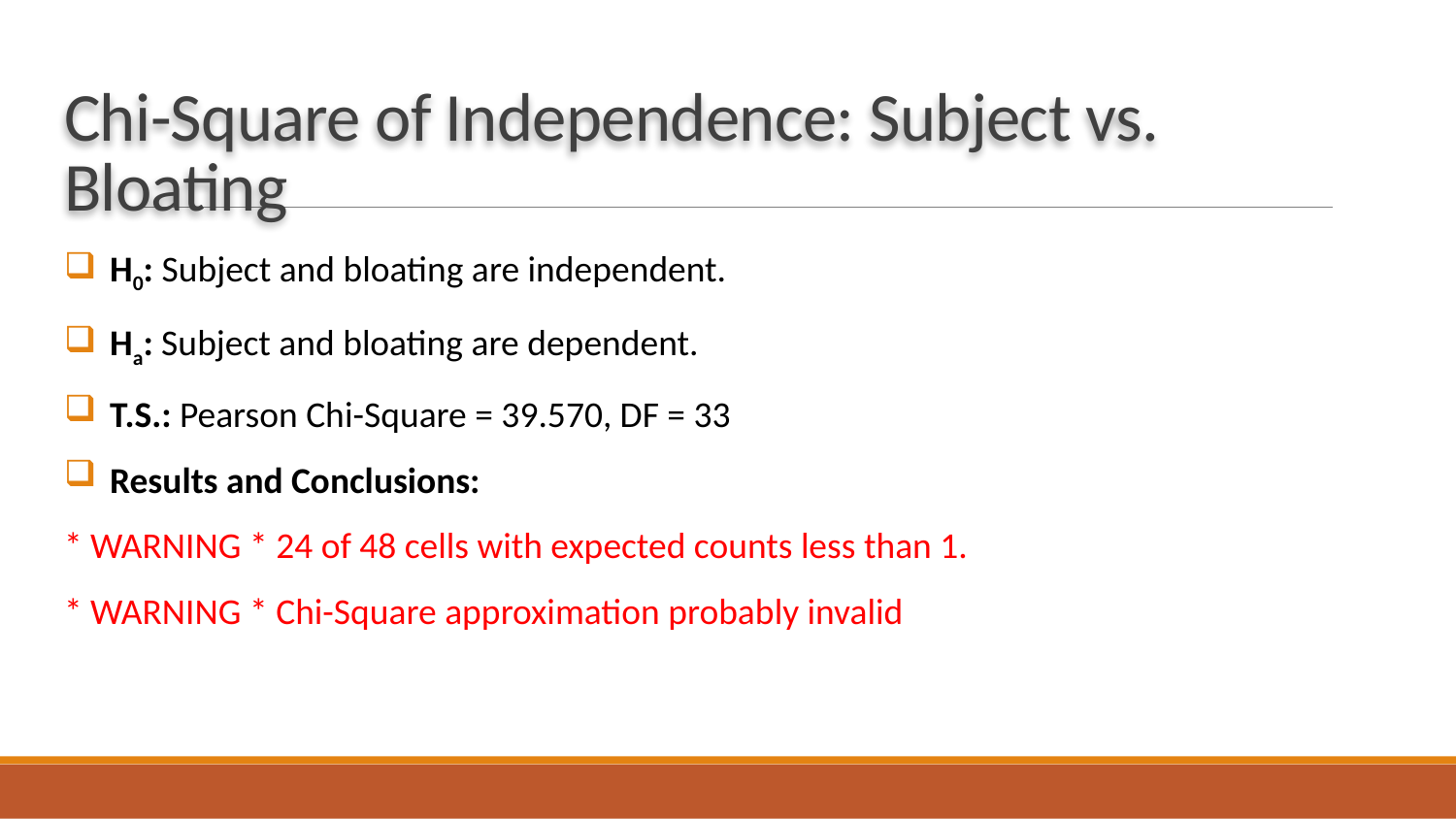

# Chi-Square of Independence: Subject vs. Bloating
H0: Subject and bloating are independent.
Ha: Subject and bloating are dependent.
T.S.: Pearson Chi-Square = 39.570, DF = 33
Results and Conclusions:
* WARNING * 24 of 48 cells with expected counts less than 1.
* WARNING * Chi-Square approximation probably invalid